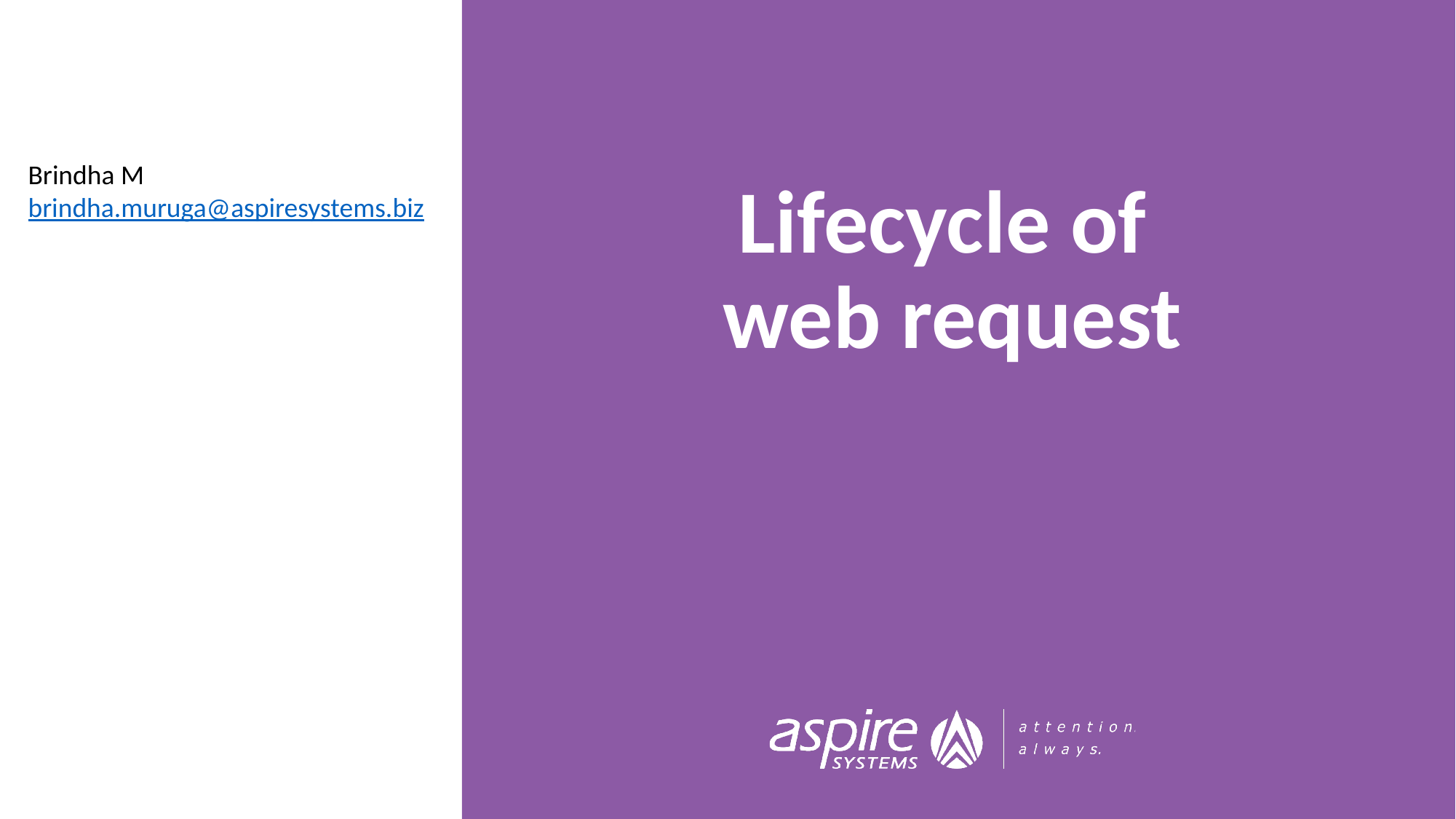

Brindha M
brindha.muruga@aspiresystems.biz

# Lifecycle of web request